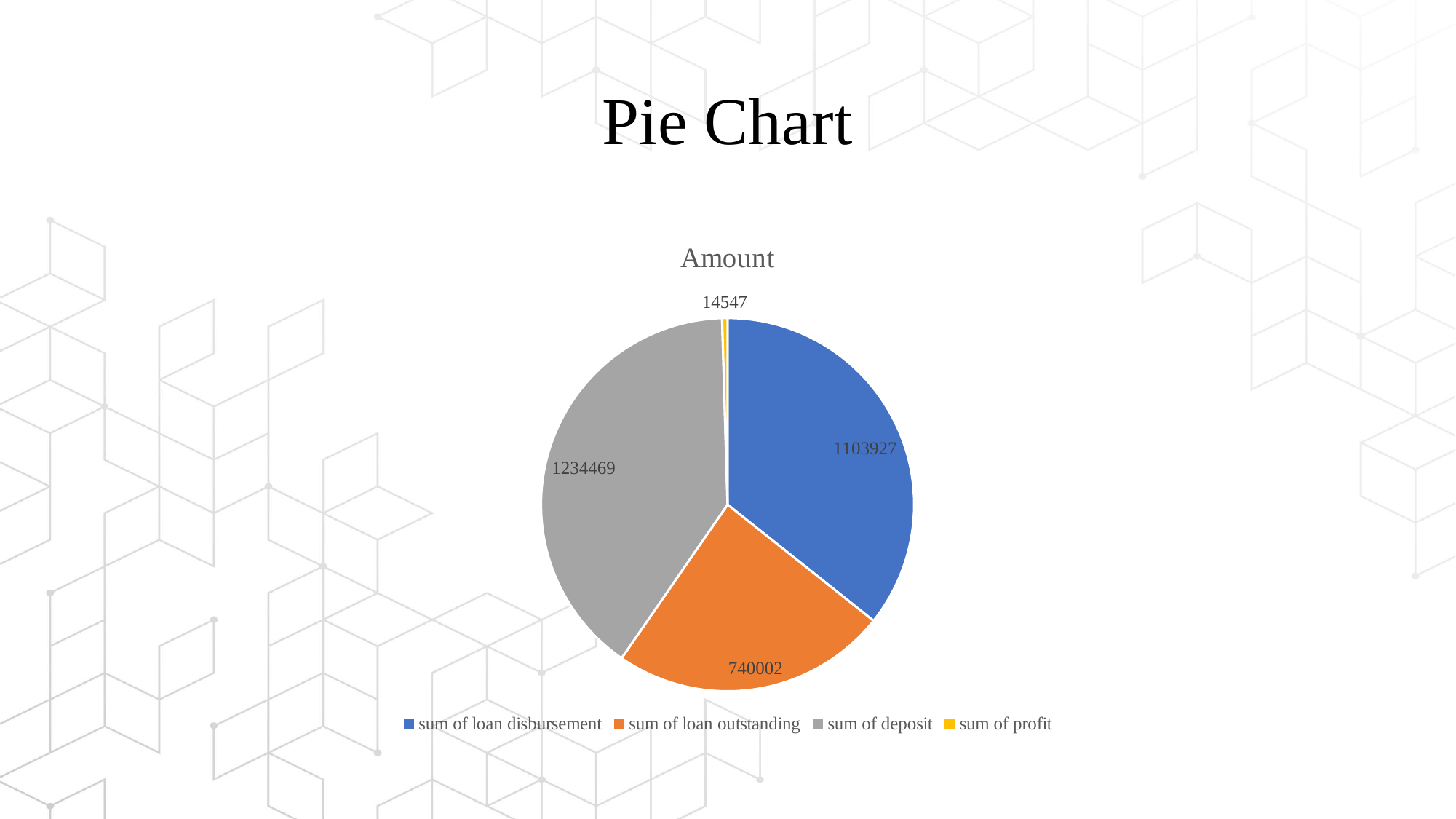

# Pie Chart

### Chart: Amount

| Category | amount |
|---|---|
| sum of loan disbursement | 1103927.0 |
| sum of loan outstanding | 740002.0 |
| sum of deposit | 1234469.0 |
| sum of profit | 14547.0 |